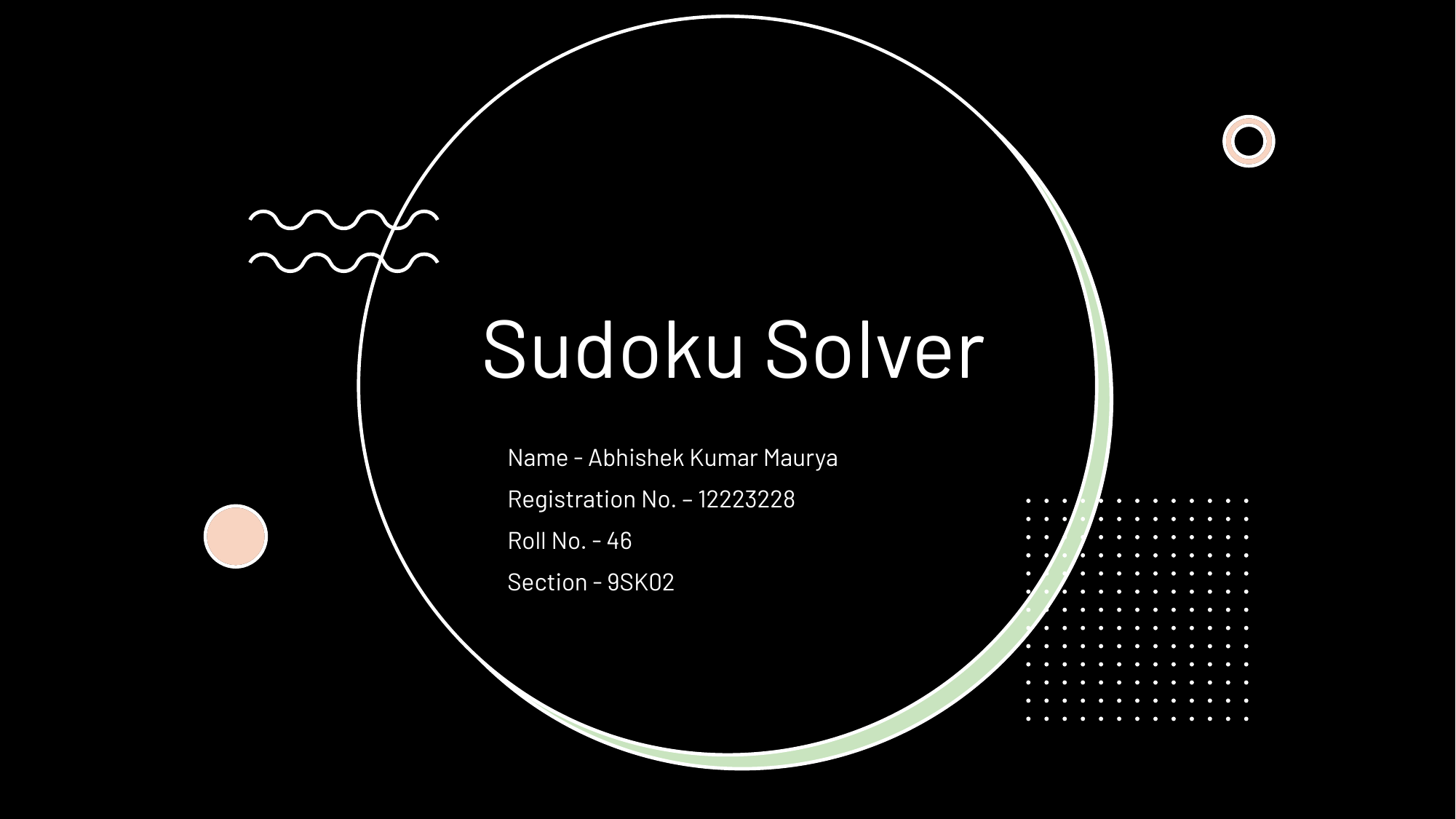

# Sudoku Solver
Name - Abhishek Kumar Maurya
Registration No. – 12223228
Roll No. - 46
Section - 9SK02